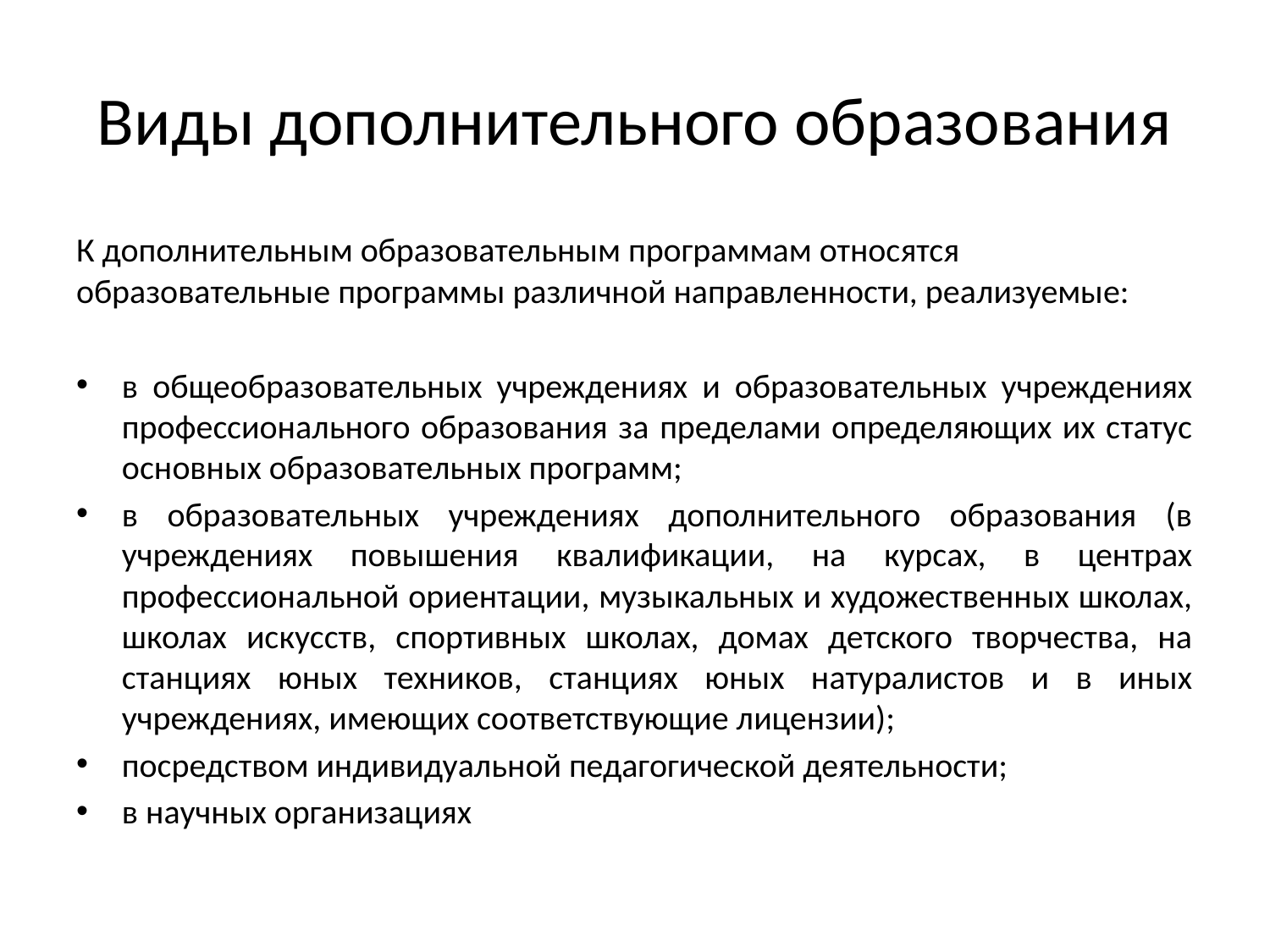

# Виды дополнительного образования
К дополнительным образовательным программам относятся образовательные программы различной направленности, реализуемые:

в общеобразовательных учреждениях и образовательных учреждениях профессионального образования за пределами определяющих их статус основных образовательных программ;
в образовательных учреждениях дополнительного образования (в учреждениях повышения квалификации, на курсах, в центрах профессиональной ориентации, музыкальных и художественных школах, школах искусств, спортивных школах, домах детского творчества, на станциях юных техников, станциях юных натуралистов и в иных учреждениях, имеющих соответствующие лицензии);
посредством индивидуальной педагогической деятельности;
в научных организациях